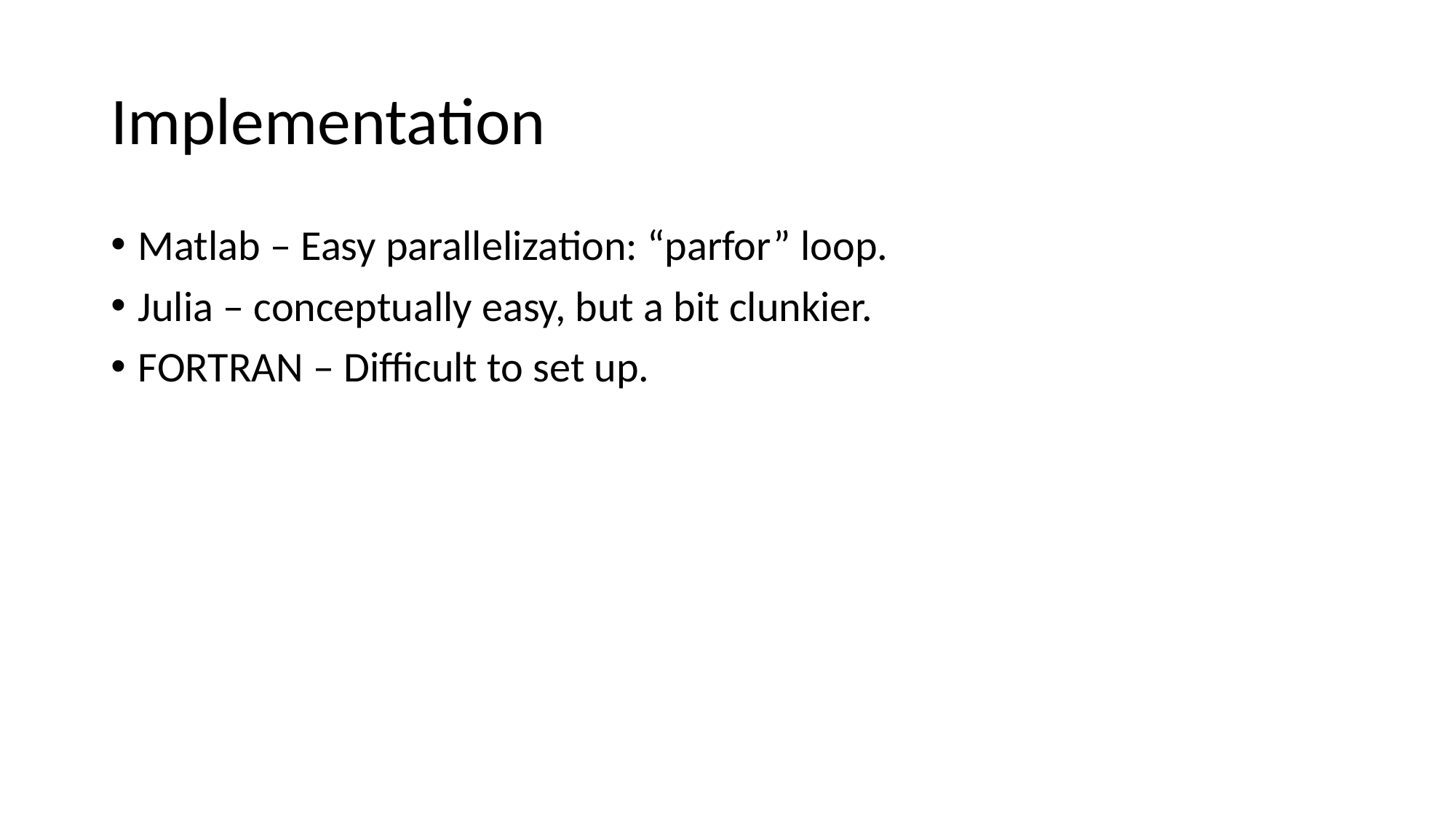

# Implementation
Matlab – Easy parallelization: “parfor” loop.
Julia – conceptually easy, but a bit clunkier.
FORTRAN – Difficult to set up.